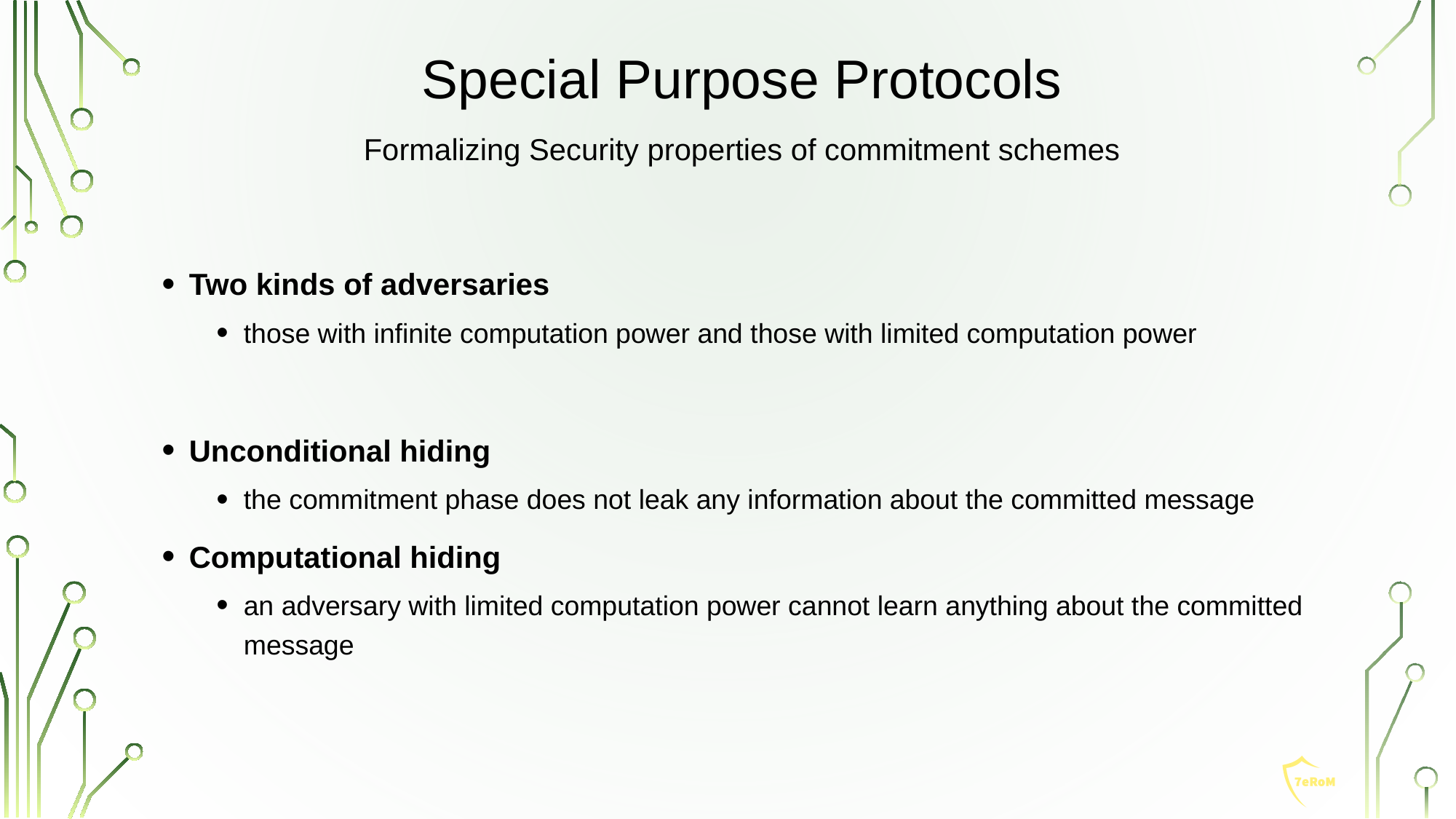

Special Purpose Protocols
Formalizing Security properties of commitment schemes

Two kinds of adversaries
those with infinite computation power and those with limited computation power

Unconditional hiding
the commitment phase does not leak any information about the committed message
Computational hiding
an adversary with limited computation power cannot learn anything about the committed message